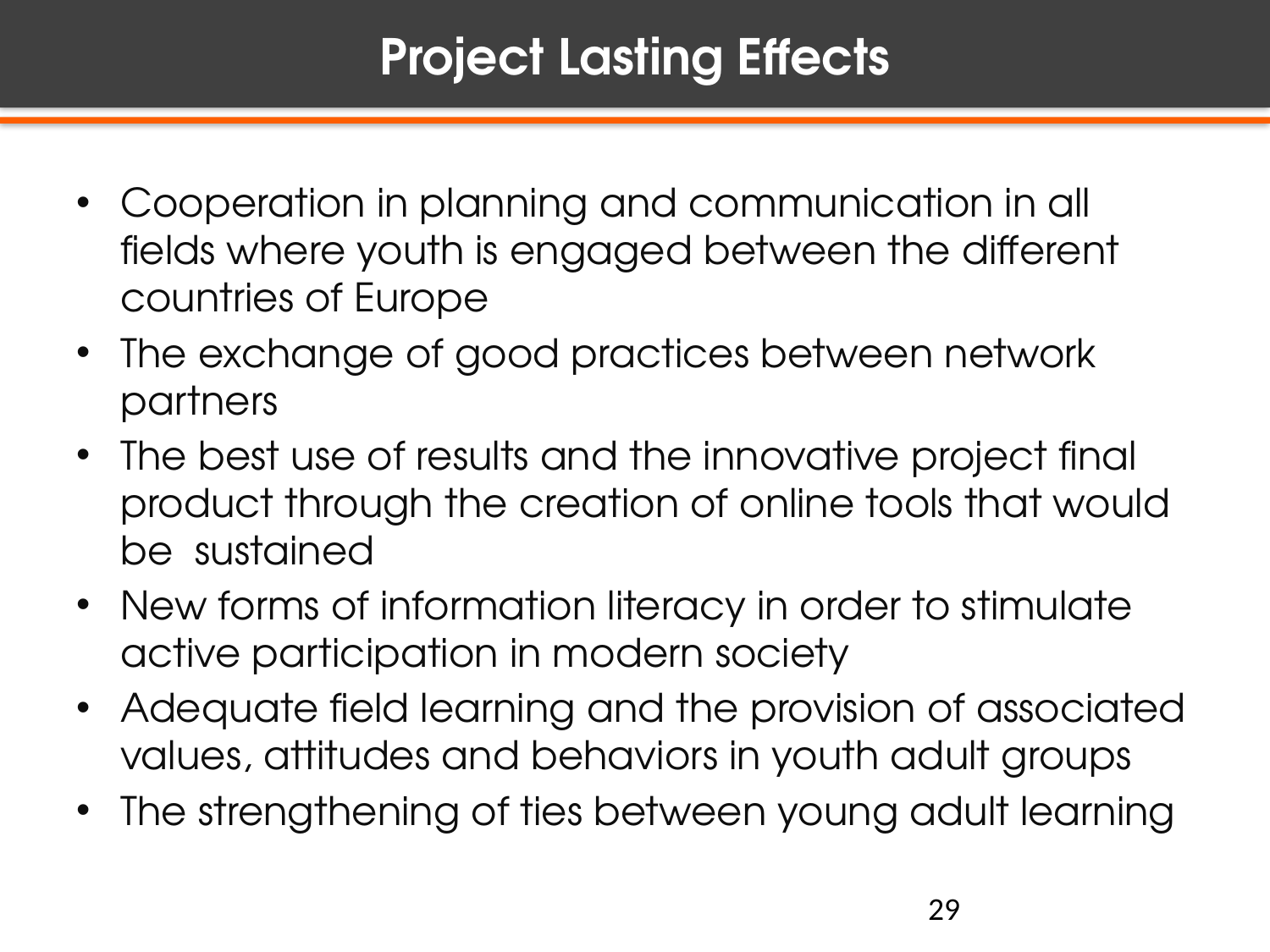

# Project Lasting Effects
Cooperation in planning and communication in all fields where youth is engaged between the different countries of Europe
The exchange of good practices between network partners
The best use of results and the innovative project final product through the creation of online tools that would be  sustained
New forms of information literacy in order to stimulate active participation in modern society
Adequate field learning and the provision of associated values, attitudes and behaviors in youth adult groups
The strengthening of ties between young adult learning

29